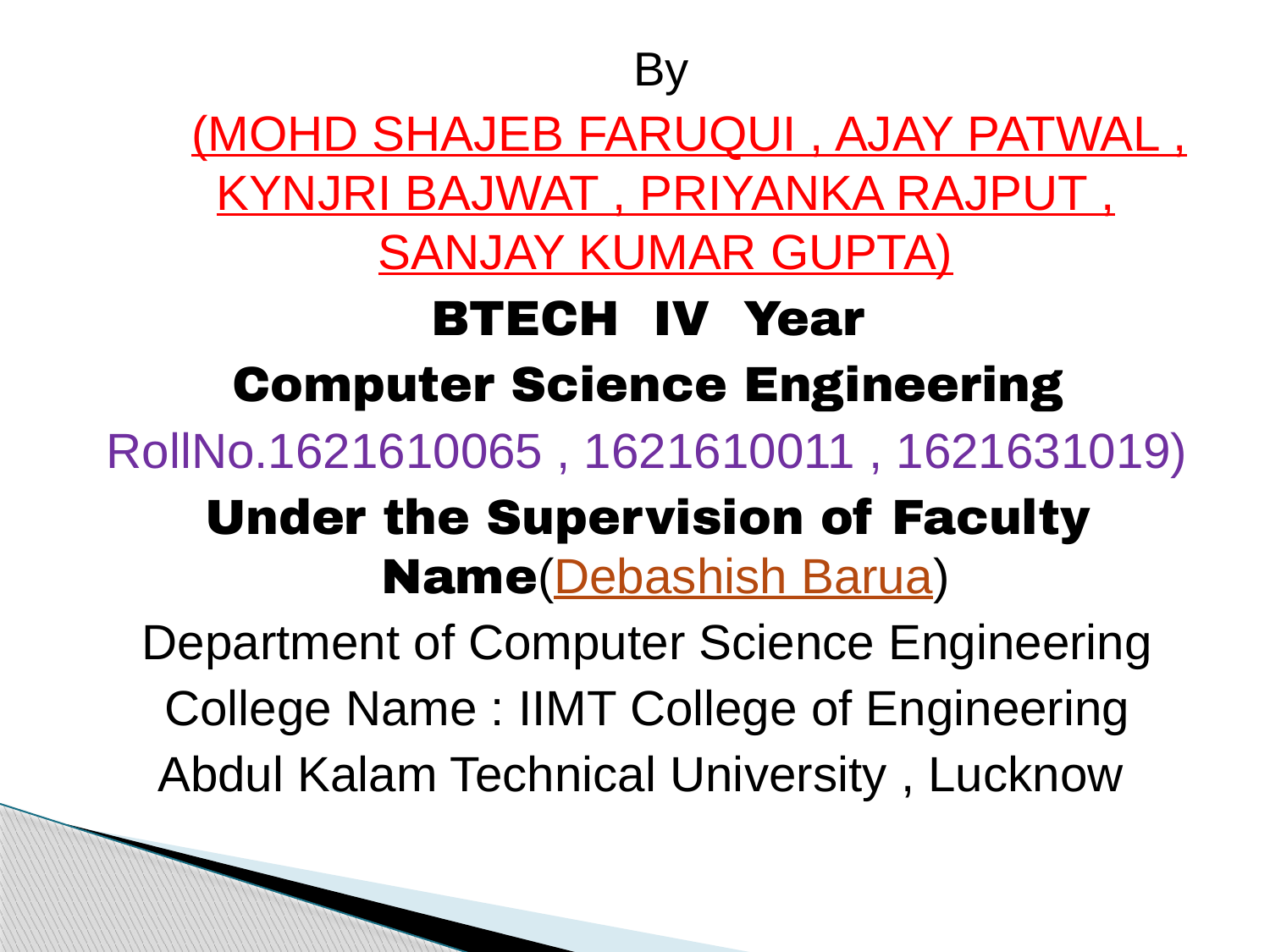

By
      (MOHD SHAJEB FARUQUI , AJAY PATWAL , KYNJRI BAJWAT , PRIYANKA RAJPUT , SANJAY KUMAR GUPTA)
BTECH  IV  Year
Computer Science Engineering
RollNo.1621610065 , 1621610011 , 1621631019)
Under the Supervision of Faculty Name(Debashish Barua)
Department of Computer Science Engineering
College Name : IIMT College of Engineering
Abdul Kalam Technical University , Lucknow